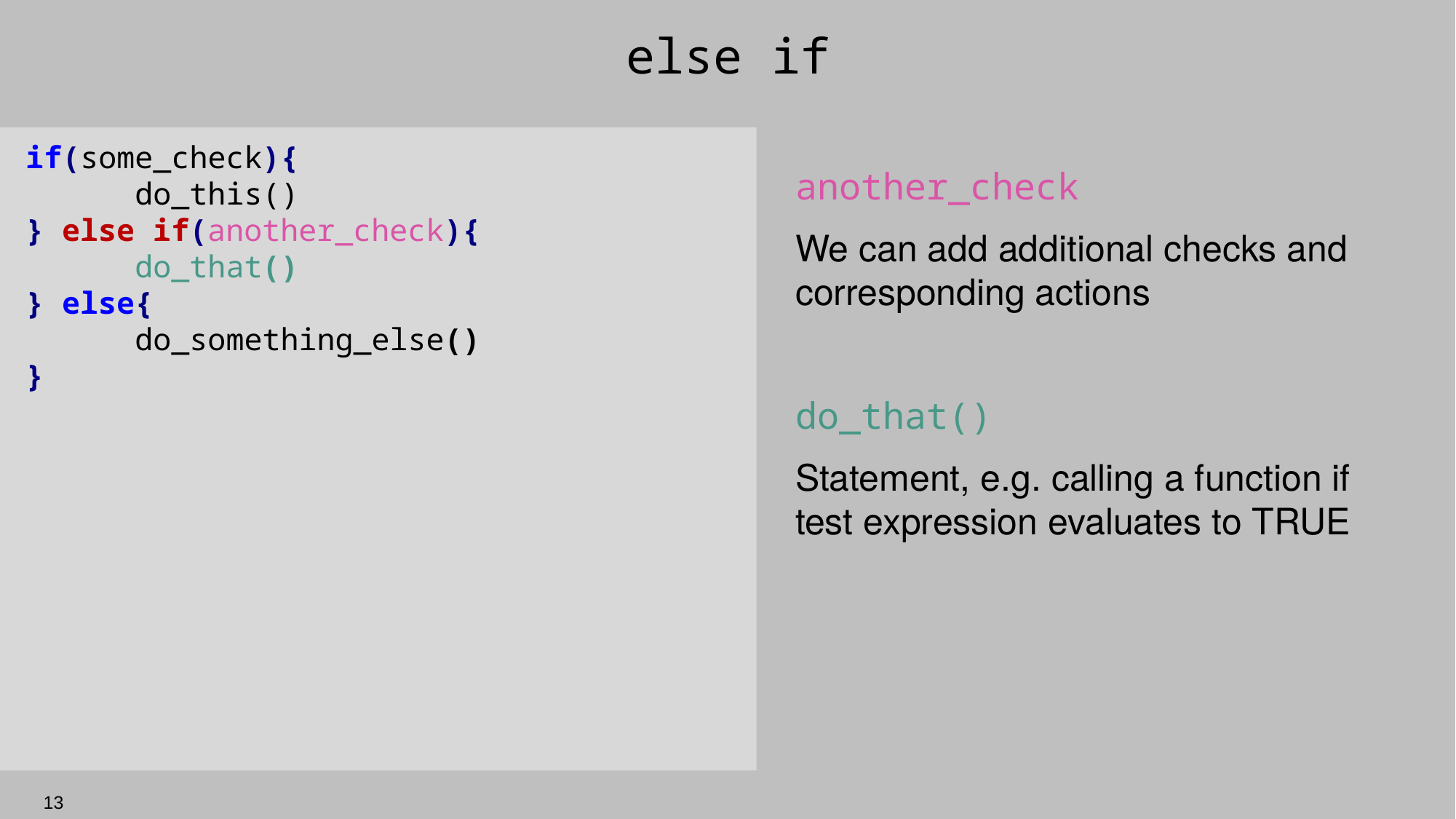

# else if
if(some_check){
	do_this()
} else if(another_check){
	do_that()
} else{
	do_something_else()
}
another_check
We can add additional checks and corresponding actions

do_that()
Statement, e.g. calling a function if test expression evaluates to TRUE